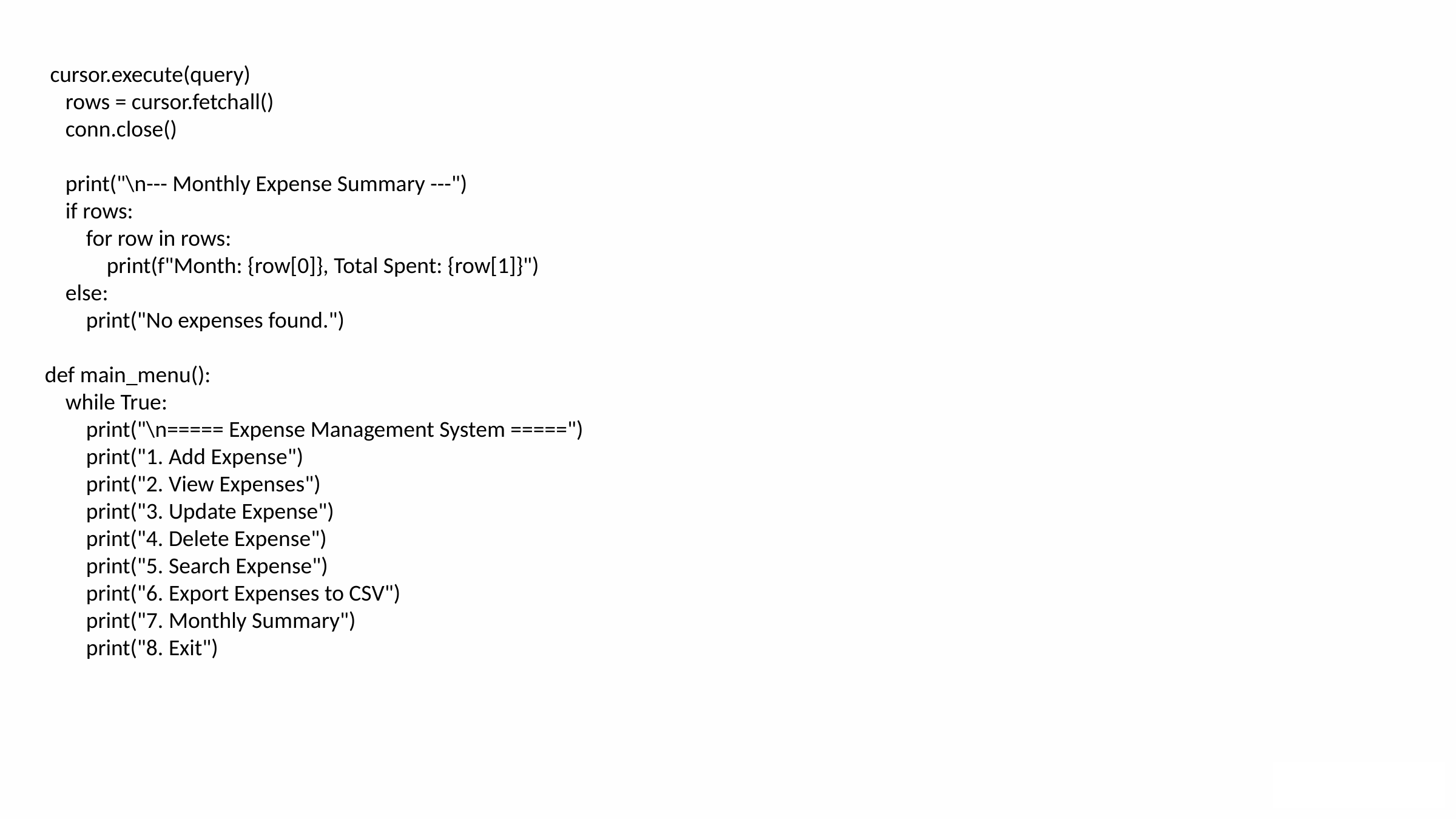

cursor.execute(query)
    rows = cursor.fetchall()
    conn.close()

    print("\n--- Monthly Expense Summary ---")
    if rows:
        for row in rows:
            print(f"Month: {row[0]}, Total Spent: {row[1]}")
    else:
        print("No expenses found.")

def main_menu():
    while True:
        print("\n===== Expense Management System =====")
        print("1. Add Expense")
        print("2. View Expenses")
        print("3. Update Expense")
        print("4. Delete Expense")
        print("5. Search Expense")
        print("6. Export Expenses to CSV")
        print("7. Monthly Summary")
        print("8. Exit")